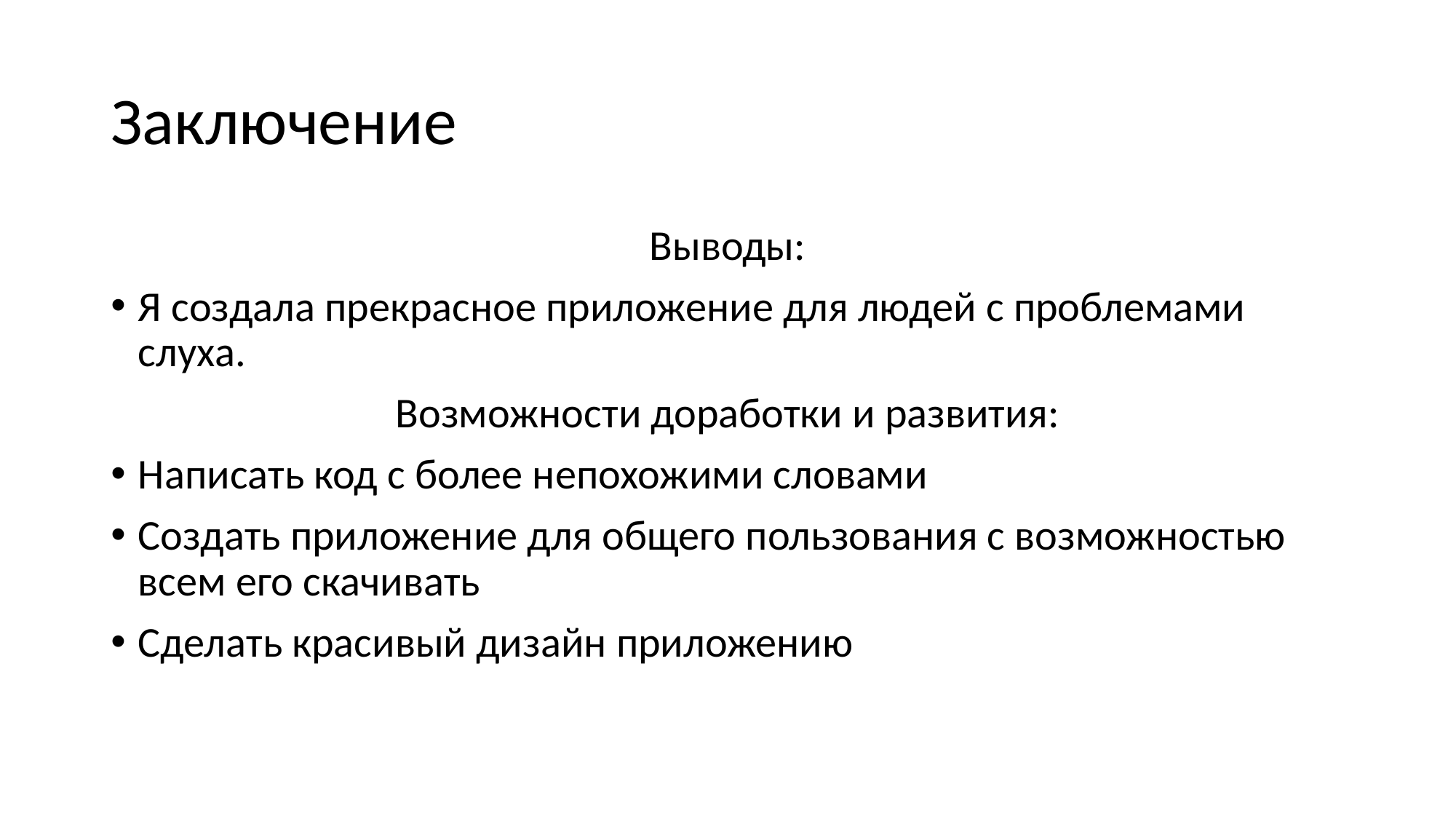

# Заключение
Выводы:
Я создала прекрасное приложение для людей с проблемами слуха.
Возможности доработки и развития:
Написать код с более непохожими словами
Создать приложение для общего пользования с возможностью всем его скачивать
Сделать красивый дизайн приложению